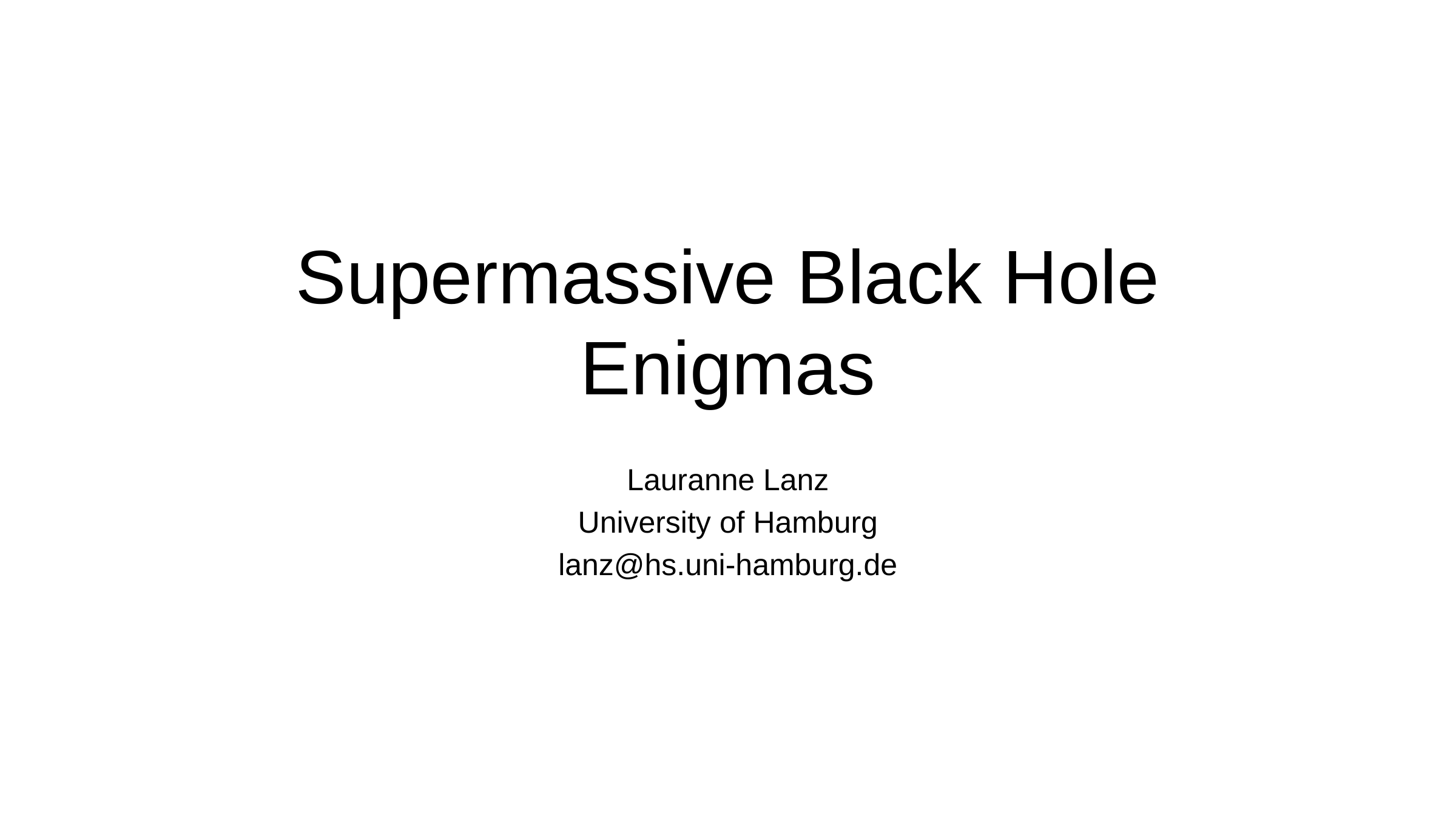

# Supermassive Black Hole Enigmas
Lauranne Lanz
University of Hamburg
lanz@hs.uni-hamburg.de